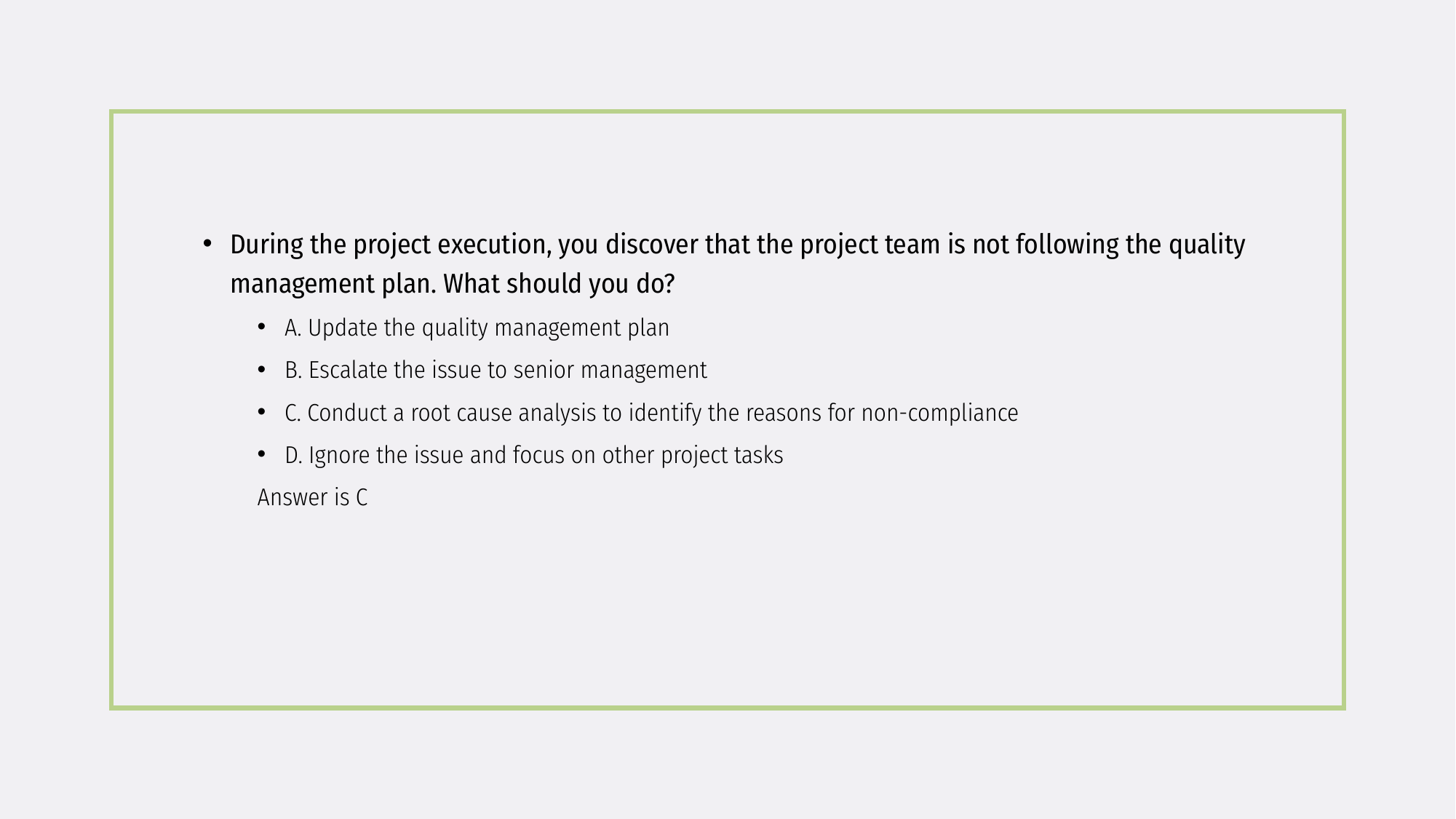

During the project execution, you discover that the project team is not following the quality management plan. What should you do?
A. Update the quality management plan
B. Escalate the issue to senior management
C. Conduct a root cause analysis to identify the reasons for non-compliance
D. Ignore the issue and focus on other project tasks
Answer is C